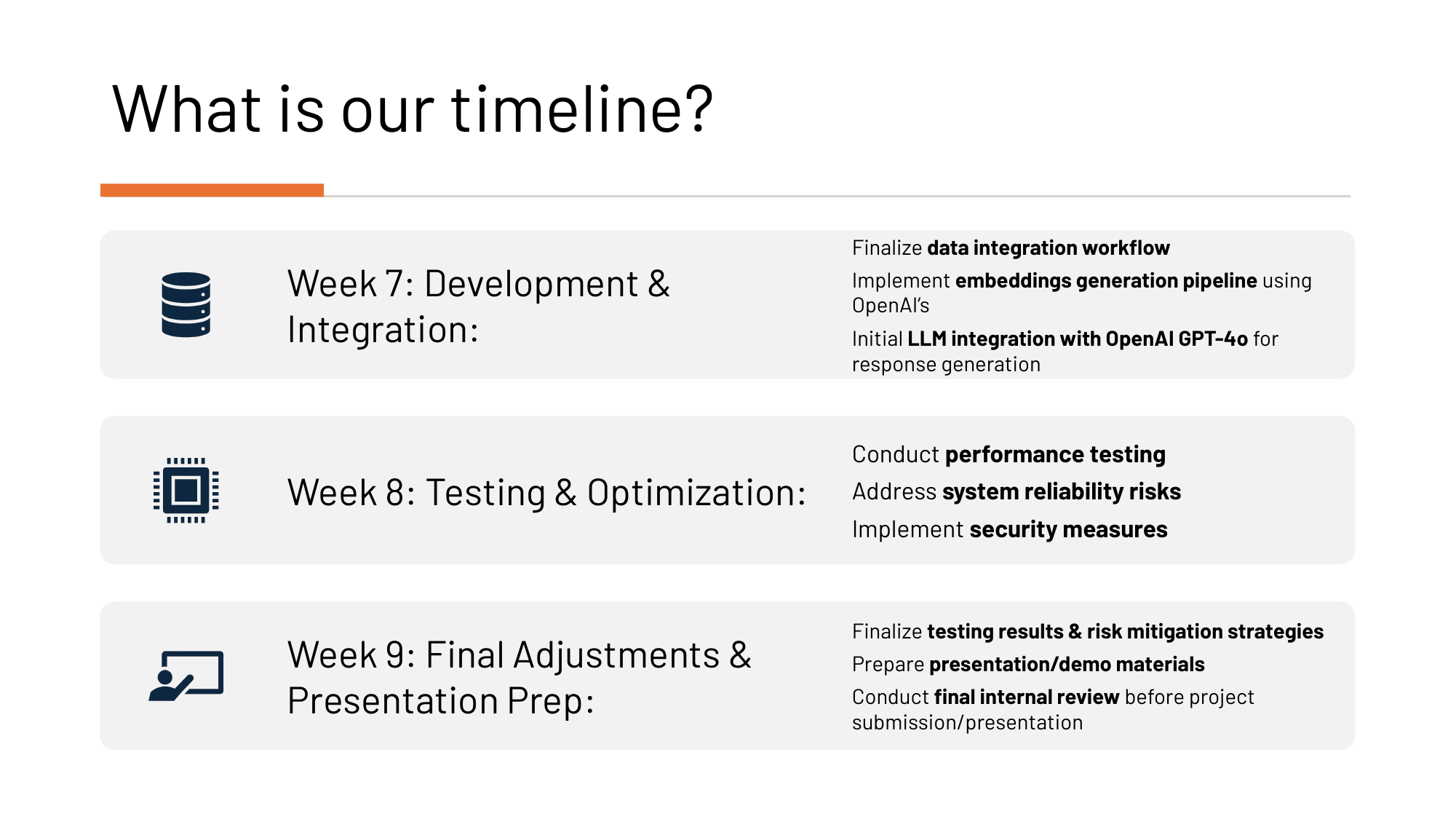

# What is our timeline?

Week 7: Development & Integration:
Finalize data integration workflow
Implement embeddings generation pipeline using OpenAI’s
Initial LLM integration with OpenAI GPT-4o for response generation
Week 8: Testing & Optimization:
Conduct performance testing
Address system reliability risks
Implement security measures
Week 9: Final Adjustments & Presentation Prep:
Finalize testing results & risk mitigation strategies
Prepare presentation/demo materials
Conduct final internal review before project submission/presentation